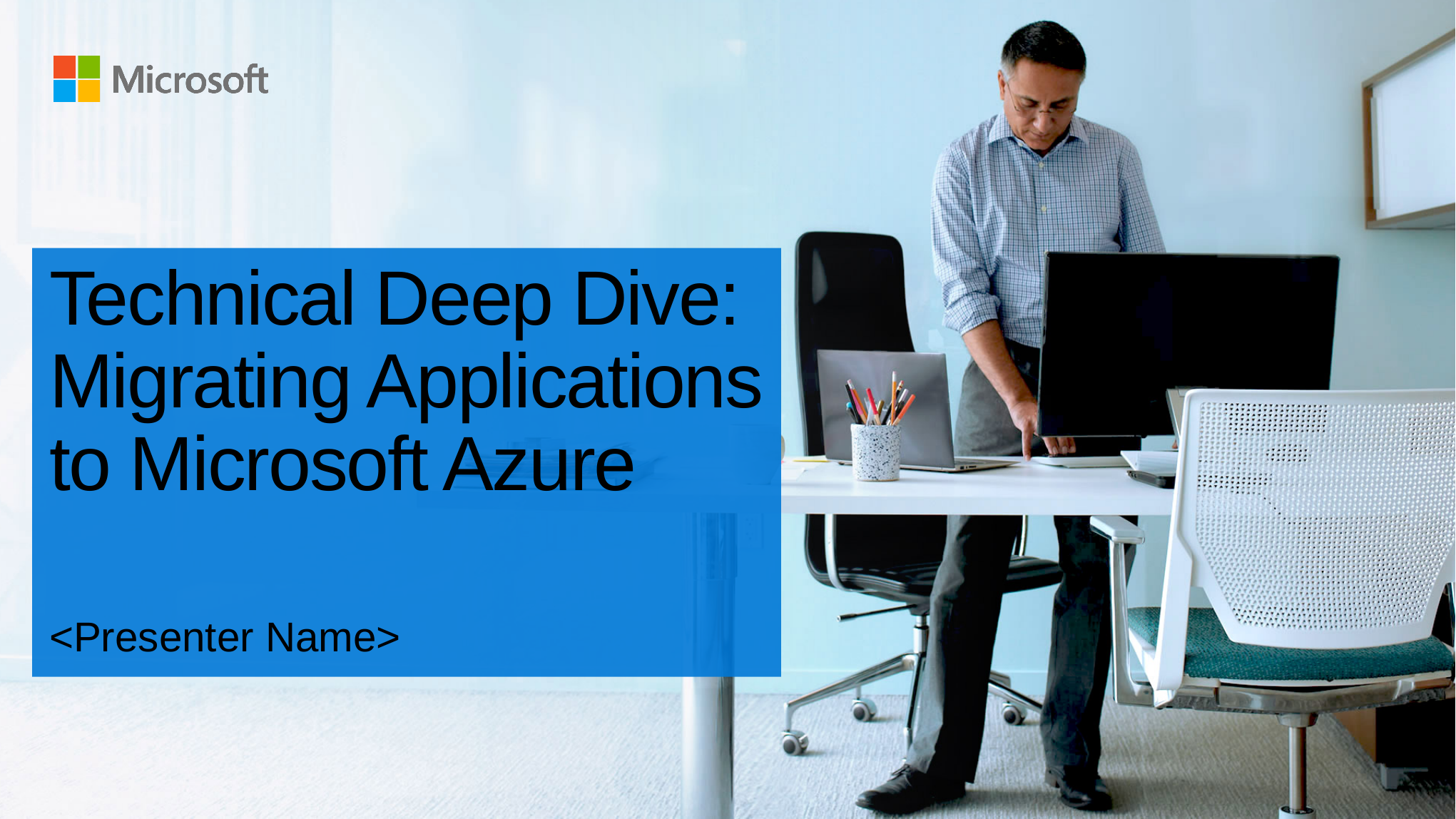

# Technical Deep Dive: Migrating Applications to Microsoft Azure

<Presenter Name>